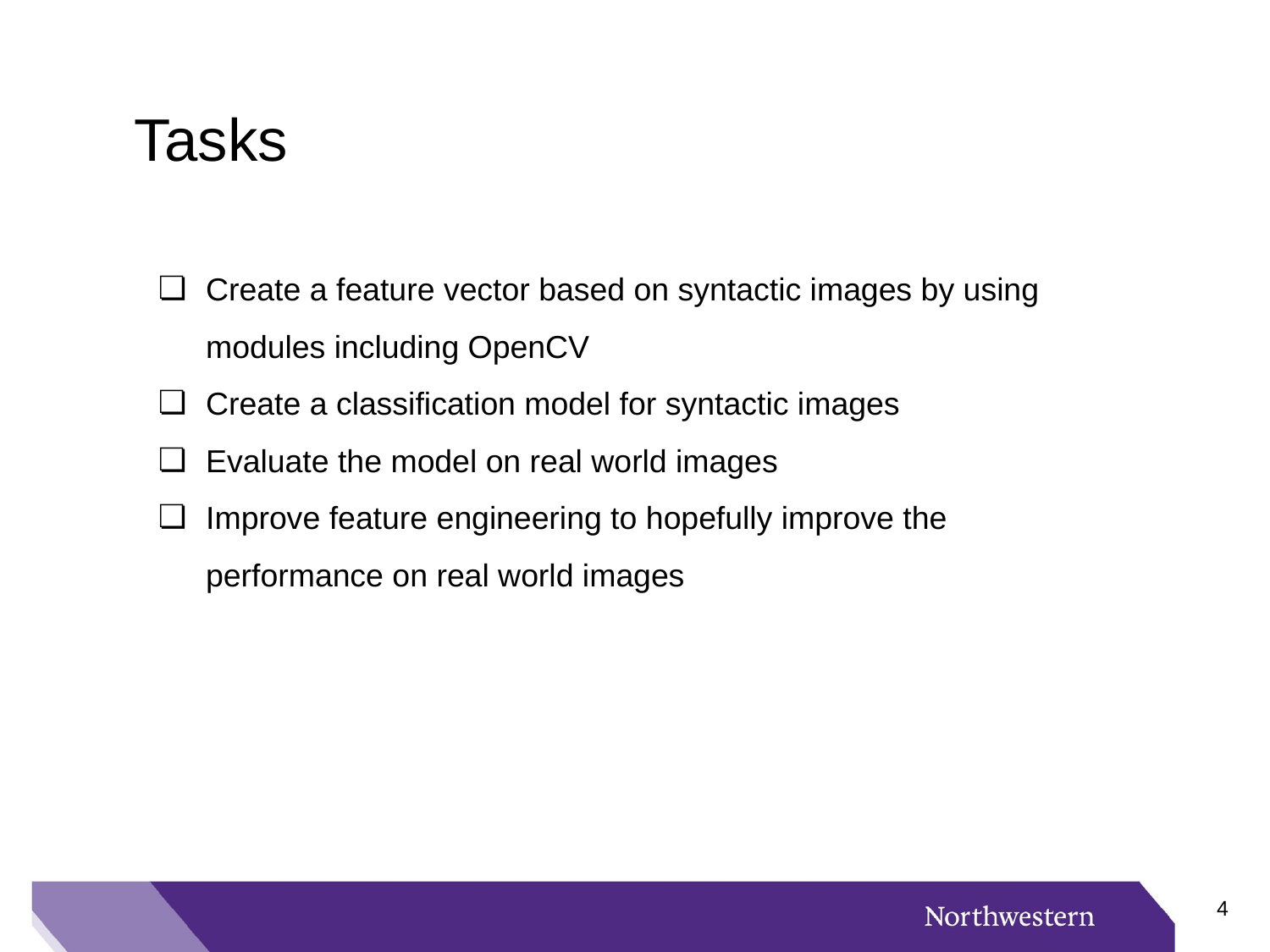

# Tasks
Create a feature vector based on syntactic images by using modules including OpenCV
Create a classification model for syntactic images
Evaluate the model on real world images
Improve feature engineering to hopefully improve the performance on real world images

4